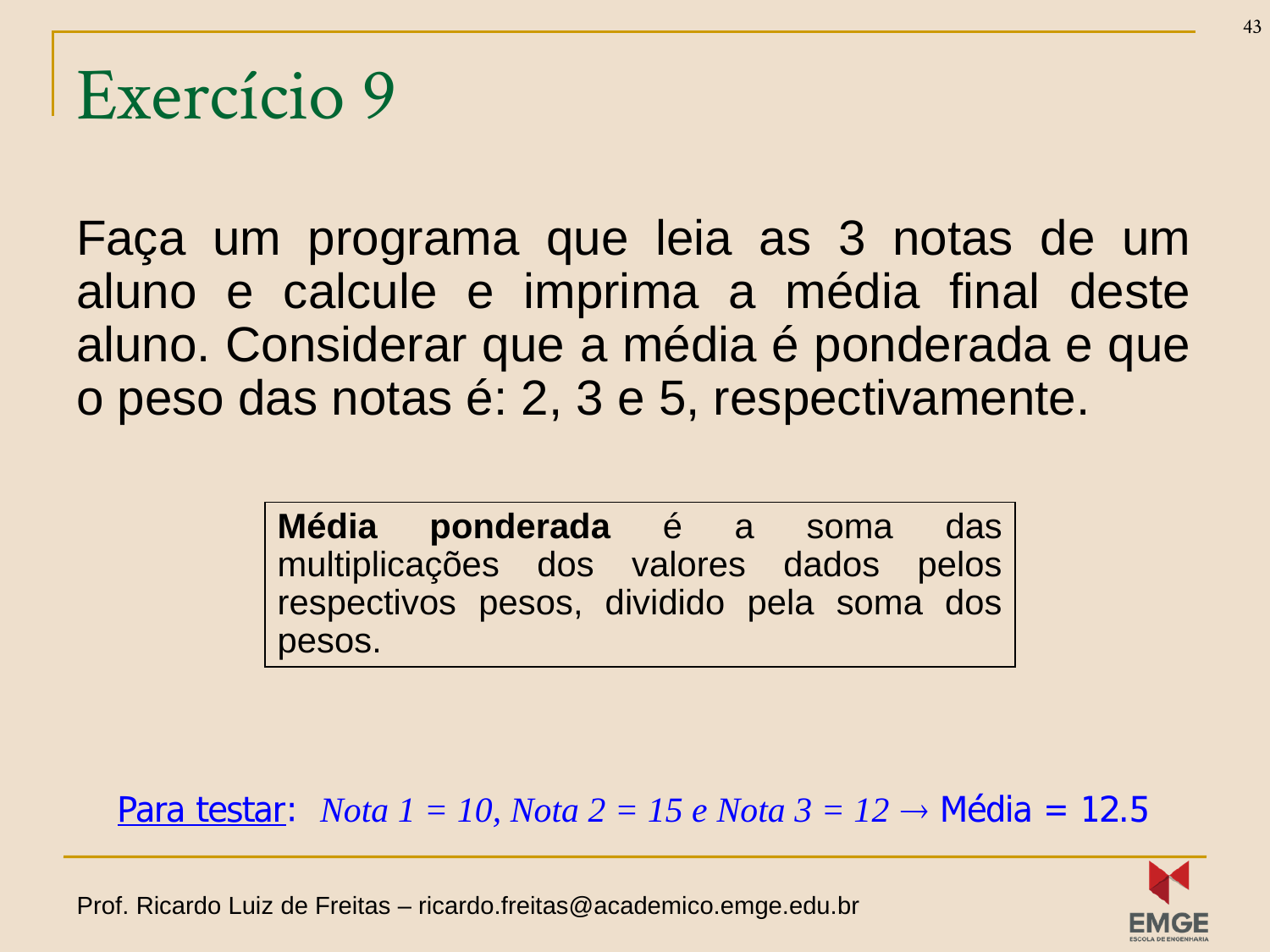

43
# Exercício 9
Faça um programa que leia as 3 notas de um aluno e calcule e imprima a média final deste aluno. Considerar que a média é ponderada e que o peso das notas é: 2, 3 e 5, respectivamente.

Média ponderada é a soma das multiplicações dos valores dados pelos respectivos pesos, dividido pela soma dos pesos.
Para testar:  Nota 1 = 10, Nota 2 = 15 e Nota 3 = 12 → Média = 12.5